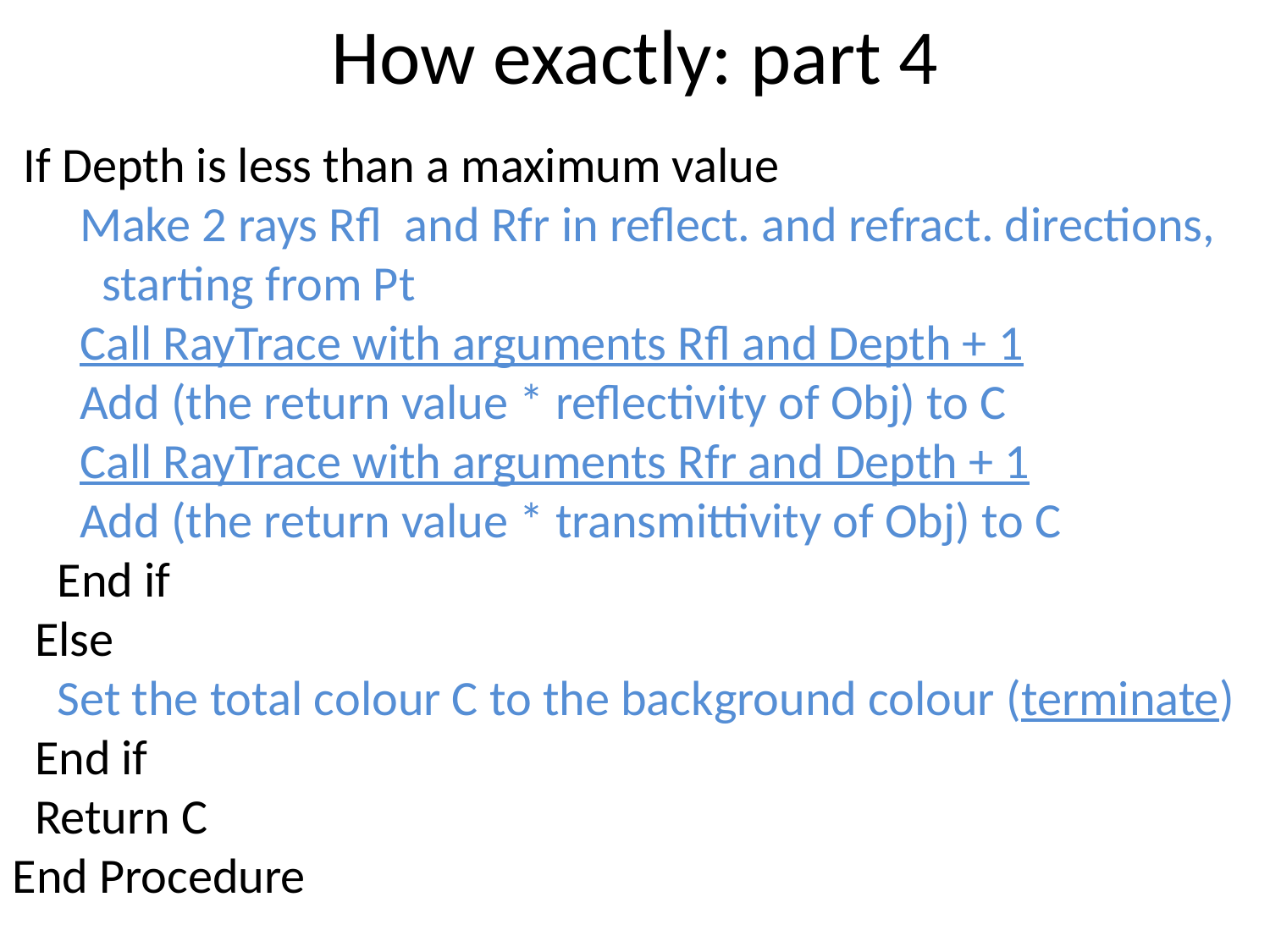

# How exactly: part 4
 If Depth is less than a maximum value
      Make 2 rays Rfl  and Rfr in reflect. and refract. directions,
        starting from Pt
      Call RayTrace with arguments Rfl and Depth + 1
      Add (the return value * reflectivity of Obj) to C
      Call RayTrace with arguments Rfr and Depth + 1
      Add (the return value * transmittivity of Obj) to C
    End if
  Else
    Set the total colour C to the background colour (terminate)
  End if
  Return C
End Procedure